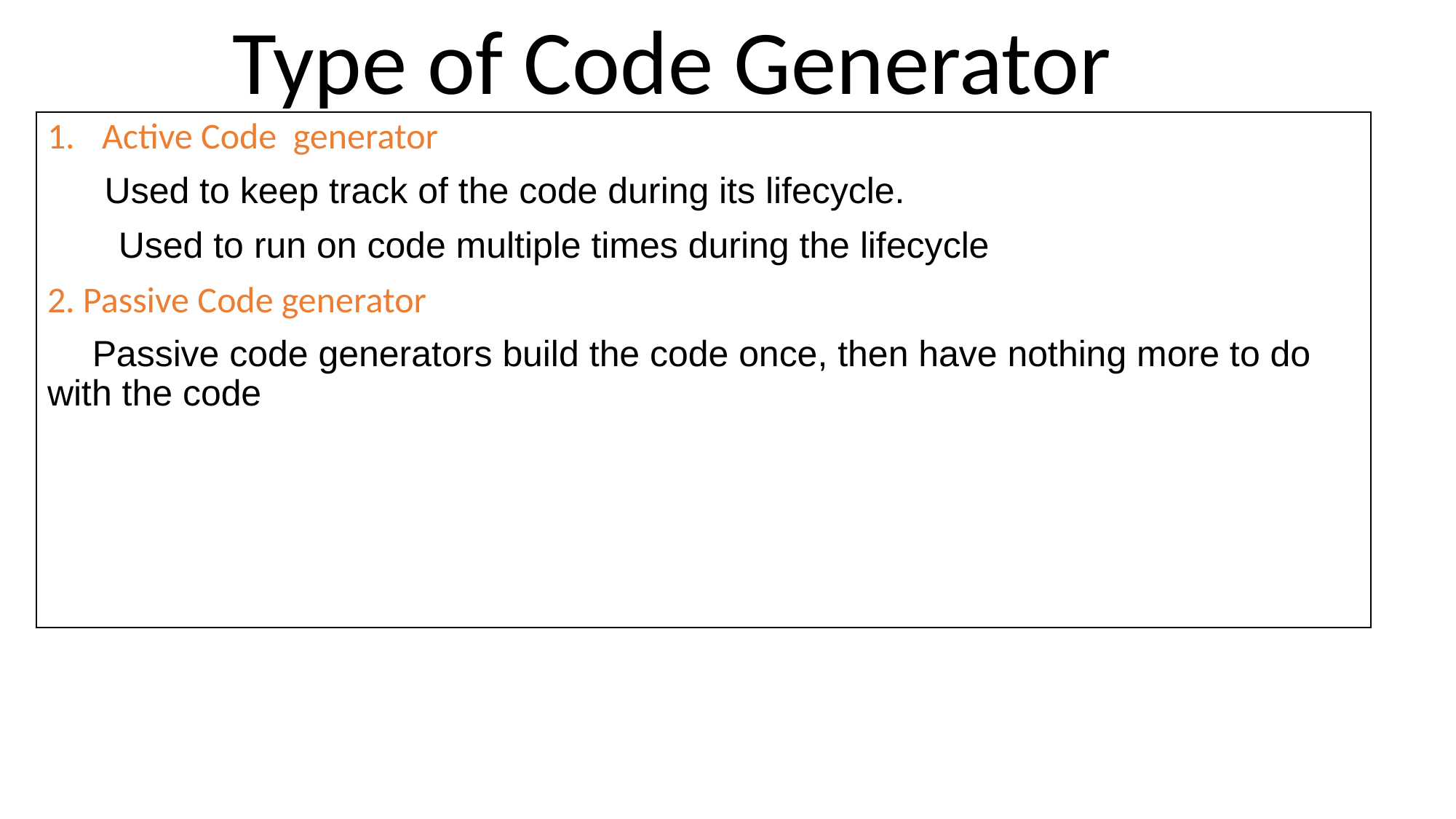

# Type of Code Generator
Active Code  generator
       Used to keep track of the code during its lifecycle.
       Used to run on code multiple times during the lifecycle
2. Passive Code generator
     Passive code generators build the code once, then have nothing more to do with the code